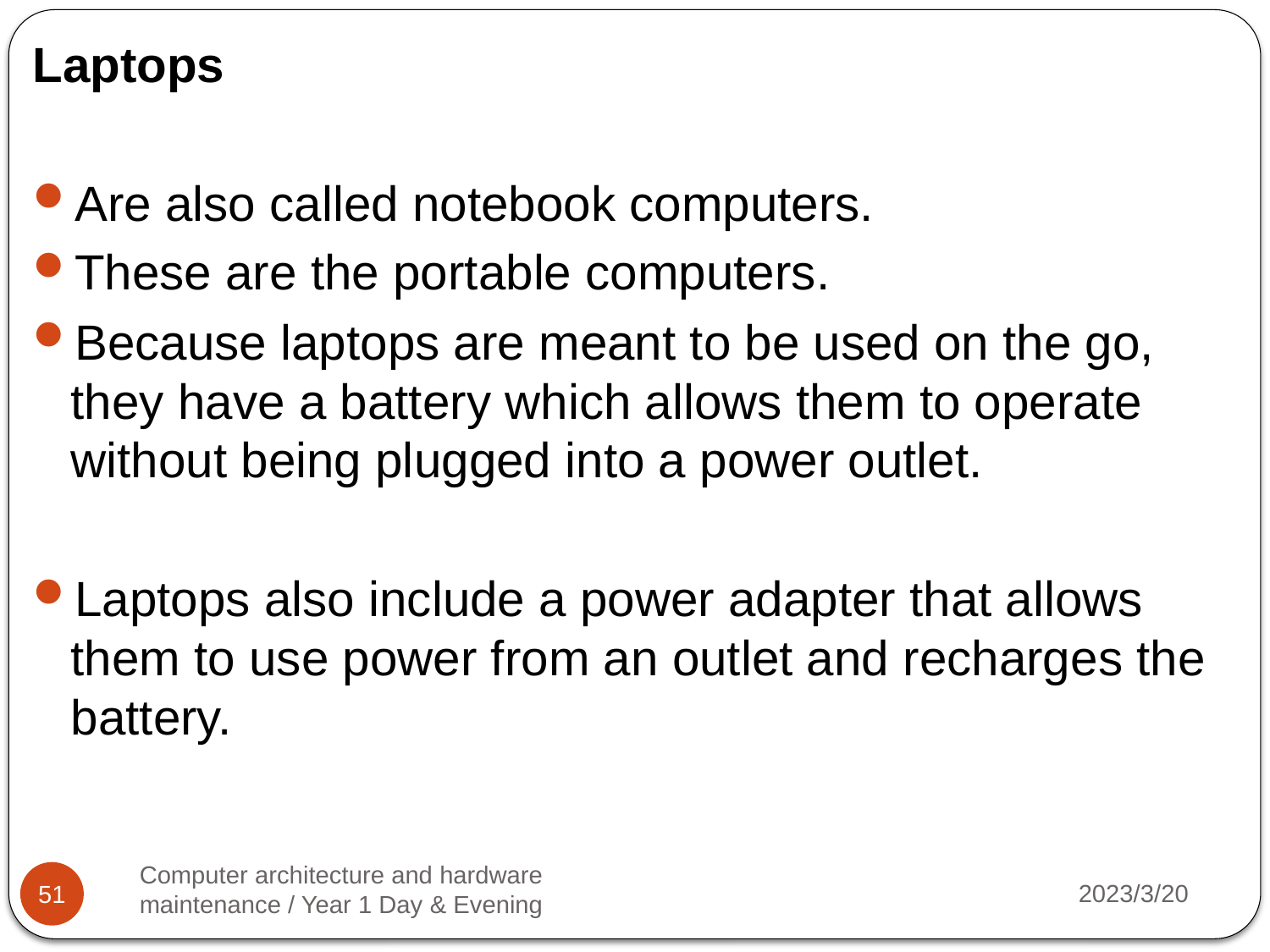

Laptops

Are also called notebook computers.
These are the portable computers.
Because laptops are meant to be used on the go, they have a battery which allows them to operate without being plugged into a power outlet.

Laptops also include a power adapter that allows them to use power from an outlet and recharges the battery.

Computer architecture and hardware maintenance / Year 1 Day & Evening
2023/3/20
51